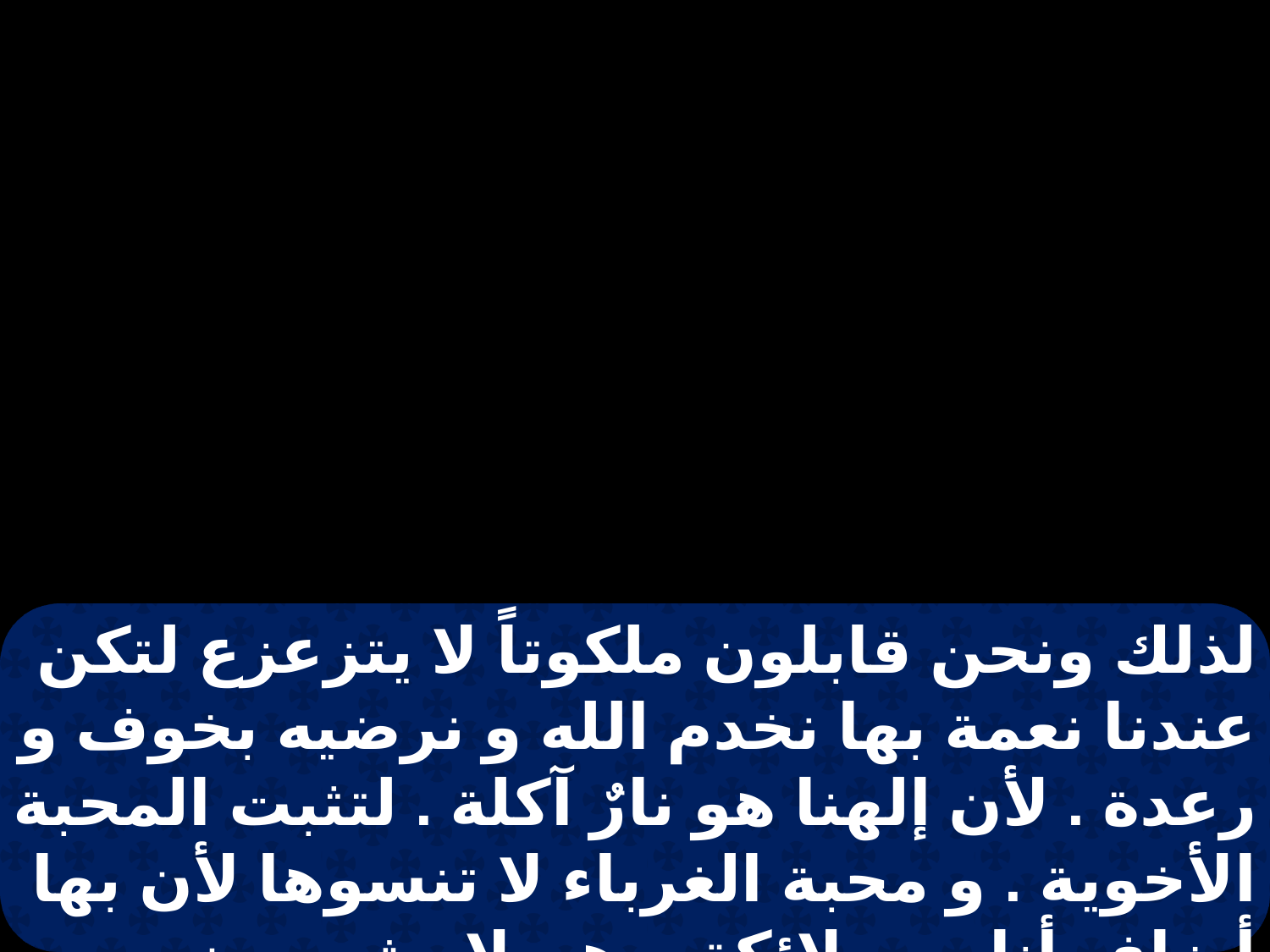

لذلك ونحن قابلون ملكوتاً لا يتزعزع لتكن عندنا نعمة بها نخدم الله و نرضيه بخوف و رعدة . لأن إلهنا هو نارٌ آكلة . لتثبت المحبة الأخوية . و محبة الغرباء لا تنسوها لأن بها أضاف أناس ملائكة و هم لا يشعرون.